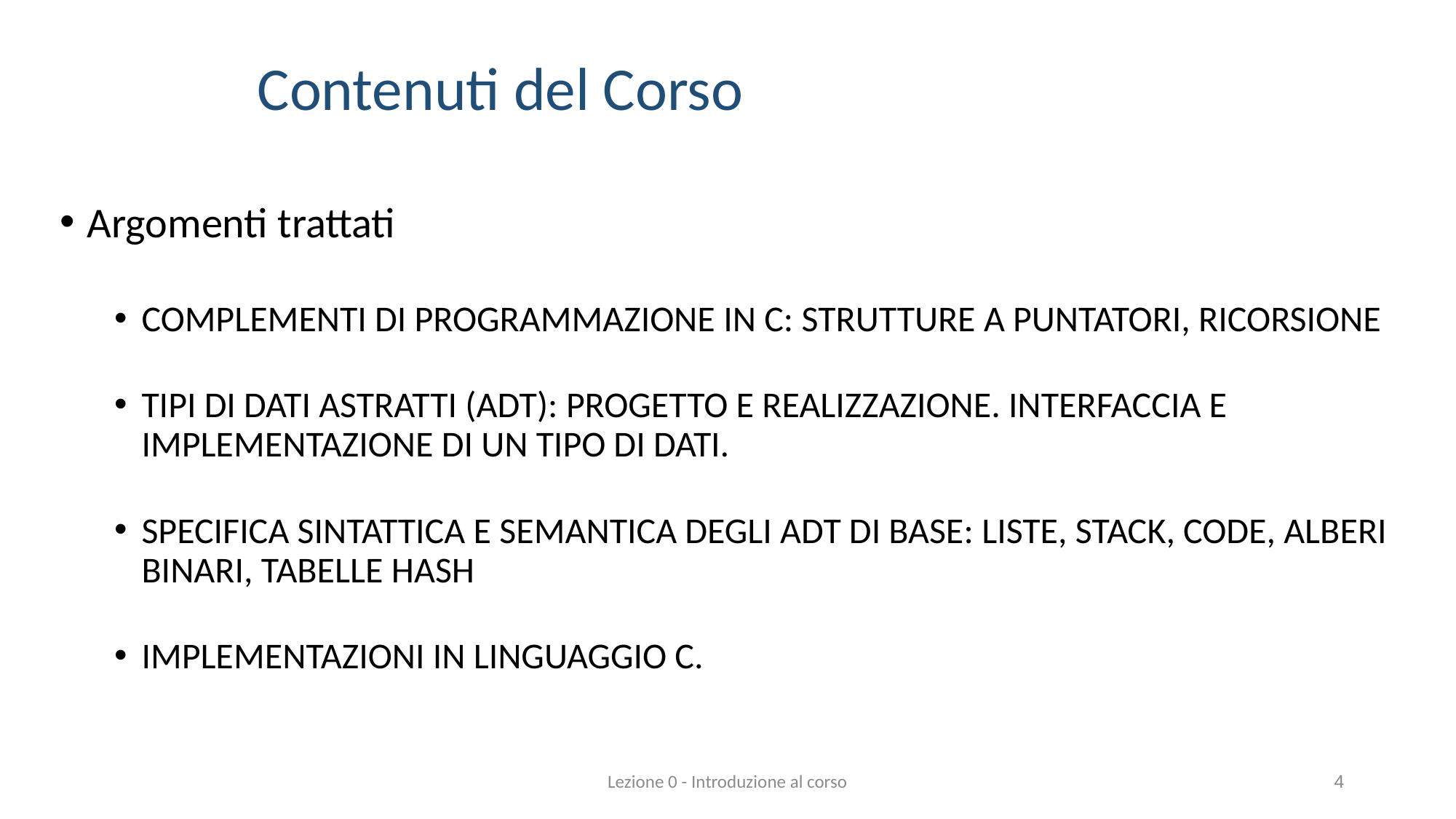

# Contenuti del Corso

Argomenti trattati
COMPLEMENTI DI PROGRAMMAZIONE IN C: STRUTTURE A PUNTATORI, RICORSIONE
TIPI DI DATI ASTRATTI (ADT): PROGETTO E REALIZZAZIONE. INTERFACCIA E IMPLEMENTAZIONE DI UN TIPO DI DATI.
SPECIFICA SINTATTICA E SEMANTICA DEGLI ADT DI BASE: LISTE, STACK, CODE, ALBERI BINARI, TABELLE HASH
IMPLEMENTAZIONI IN LINGUAGGIO C.
Lezione 0 - Introduzione al corso
4